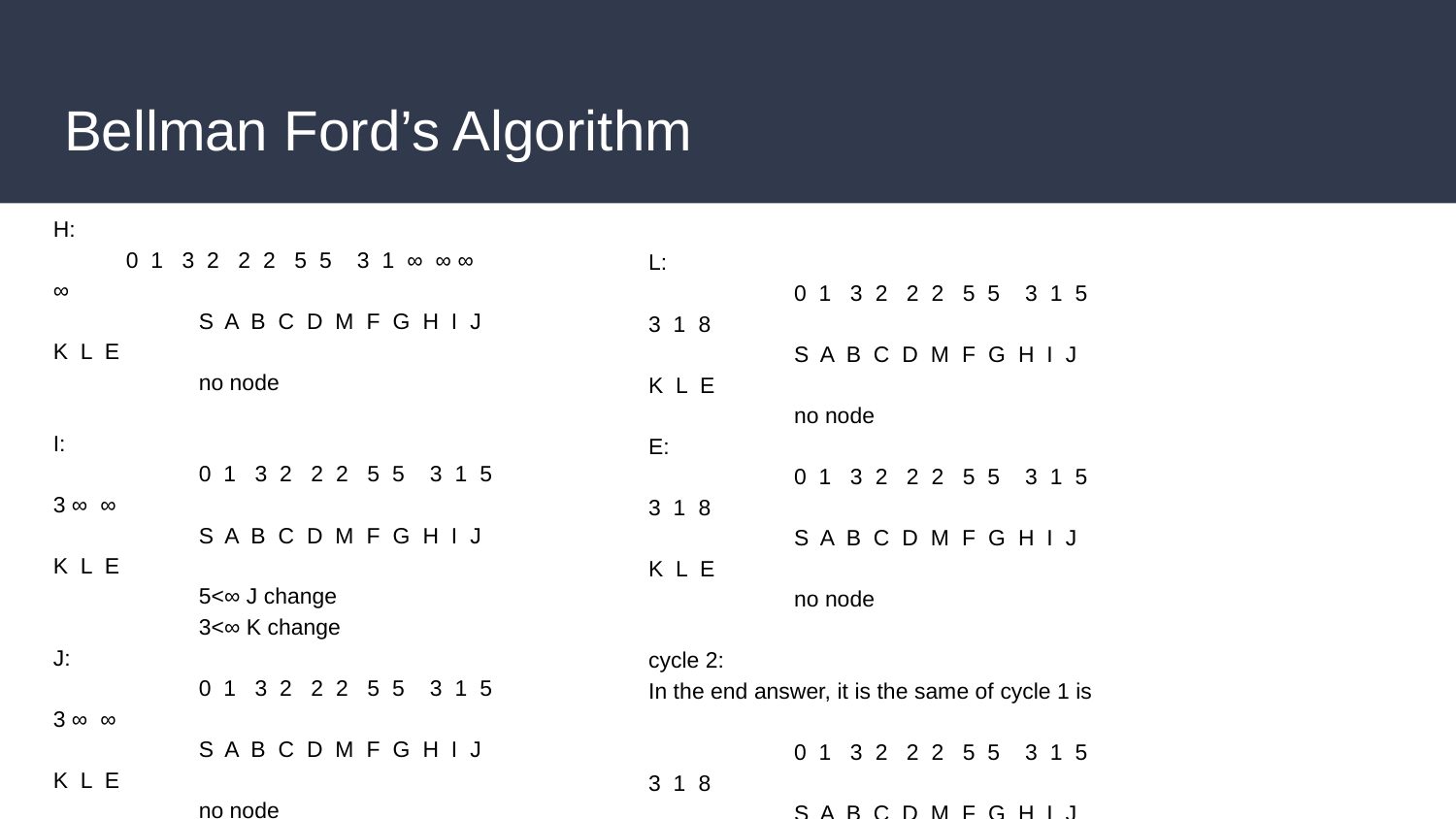

# Bellman Ford’s Algorithm
H:
0  1   3  2   2  2   5  5    3  1  ∞  ∞ ∞  ∞
	S  A  B  C  D  M  F  G  H  I  J   K  L  E
	no node

I:
	0  1   3  2   2  2   5  5    3  1  5  3 ∞  ∞
	S  A  B  C  D  M  F  G  H  I  J   K  L  E
	5<∞ J change
	3<∞ K change
J:
	0  1   3  2   2  2   5  5    3  1  5  3 ∞  ∞
	S  A  B  C  D  M  F  G  H  I  J   K  L  E
	no node
K:
	0  1   3  2   2  2   5  5    3  1  5  3  1  8
	S  A  B  C  D  M  F  G  H  I  J   K  L  E	1<∞ L change
	8<∞ E change
L:
	0  1   3  2   2  2   5  5    3  1  5  3  1  8
	S  A  B  C  D  M  F  G  H  I  J   K  L  E
	no node
E:
	0  1   3  2   2  2   5  5    3  1  5  3  1  8
	S  A  B  C  D  M  F  G  H  I  J   K  L  E
	no node

cycle 2:
In the end answer, it is the same of cycle 1 is

	0  1   3  2   2  2   5  5    3  1  5  3  1  8
	S  A  B  C  D  M  F  G  H  I  J   K  L  E

So the Shortest path is From S to E is
3+2+1+3+8 =17